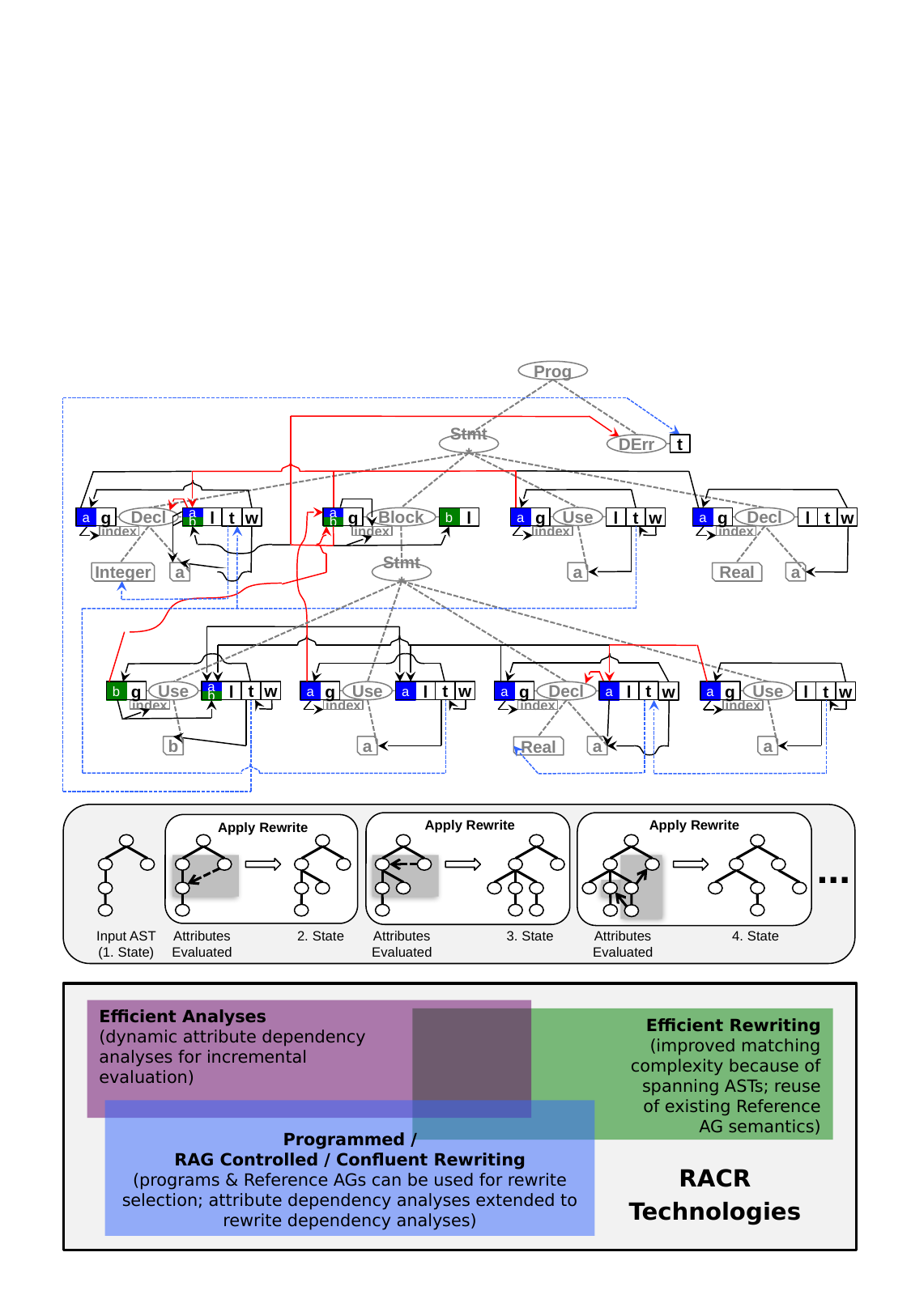

Prog
Stmt*
t
DErr

Use
a

Decl
a

a

Block
a

a

Decl
g
l
t
w
g
b

g
l
t
w
g
l
t
w
l

b
b

index
index
index
index

a
a
a
Integer

Stmt*
Real

b

Use
a

t
w
a

Use
a

t
w
a

Decl
a

t
a

Use
g
l
g
l
g
l
w
g
t
w
l
b
index
index
index
index
b
a
a
a
Real

Apply Rewrite
Apply Rewrite
Apply Rewrite

...

Attributes
Evaluated
2. State
Attributes
Evaluated
3. State
Attributes
Evaluated
4. State
Input AST
(1. State)

Efficient Analyses
(dynamic attribute dependency
analyses for incremental
evaluation)
Efficient Rewriting
(improved matching
complexity because of
spanning ASTs; reuse
of existing Reference
AG semantics)
Programmed /
RAG Controlled / Confluent Rewriting
(programs & Reference AGs can be used for rewrite selection; attribute dependency analyses extended to rewrite dependency analyses)
RACR
Technologies